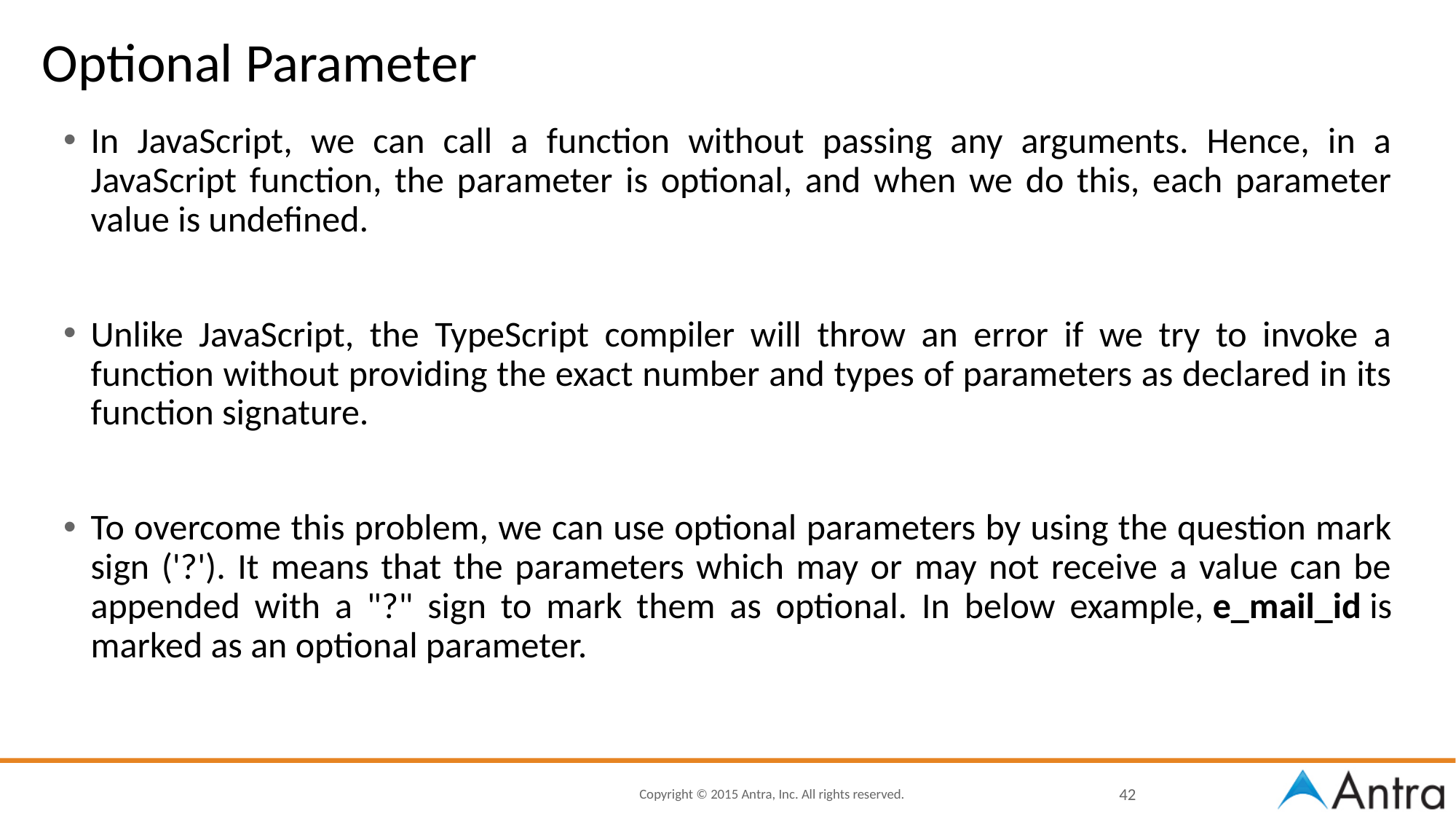

# Optional Parameter
In JavaScript, we can call a function without passing any arguments. Hence, in a JavaScript function, the parameter is optional, and when we do this, each parameter value is undefined.

Unlike JavaScript, the TypeScript compiler will throw an error if we try to invoke a function without providing the exact number and types of parameters as declared in its function signature.

To overcome this problem, we can use optional parameters by using the question mark sign ('?'). It means that the parameters which may or may not receive a value can be appended with a "?" sign to mark them as optional. In below example, e_mail_id is marked as an optional parameter.

42